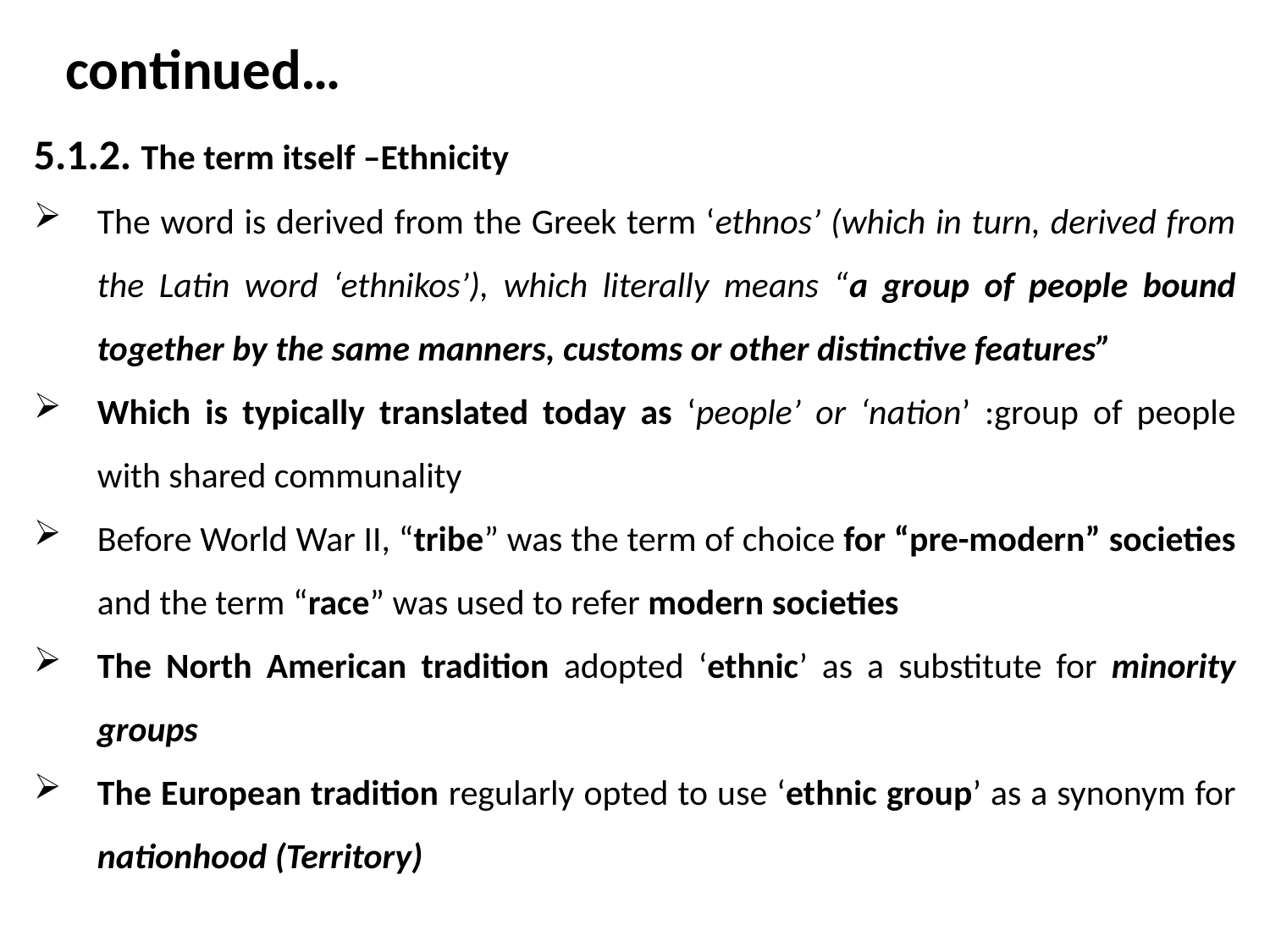

# continued…
5.1.2. The term itself –Ethnicity
The word is derived from the Greek term ‘ethnos’ (which in turn, derived from the Latin word ‘ethnikos’), which literally means “a group of people bound together by the same manners, customs or other distinctive features”
Which is typically translated today as ‘people’ or ‘nation’ :group of people with shared communality
Before World War II, “tribe” was the term of choice for “pre-modern” societies and the term “race” was used to refer modern societies
The North American tradition adopted ‘ethnic’ as a substitute for minority groups
The European tradition regularly opted to use ‘ethnic group’ as a synonym for nationhood (Territory)